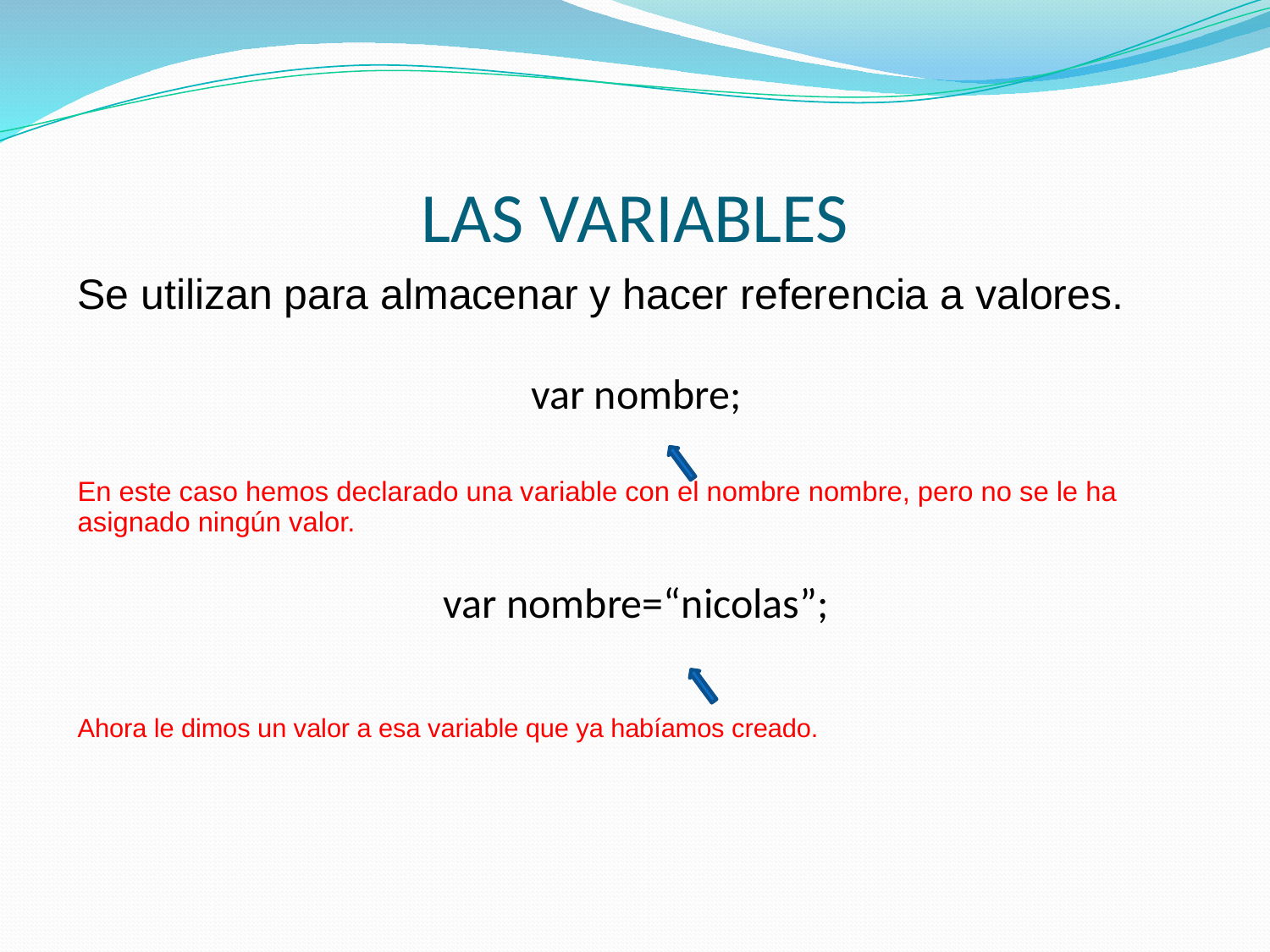

# LAS VARIABLES
Se utilizan para almacenar y hacer referencia a valores.
var nombre;

En este caso hemos declarado una variable con el nombre nombre, pero no se le ha asignado ningún valor.

var nombre=“nicolas”;

Ahora le dimos un valor a esa variable que ya habíamos creado.